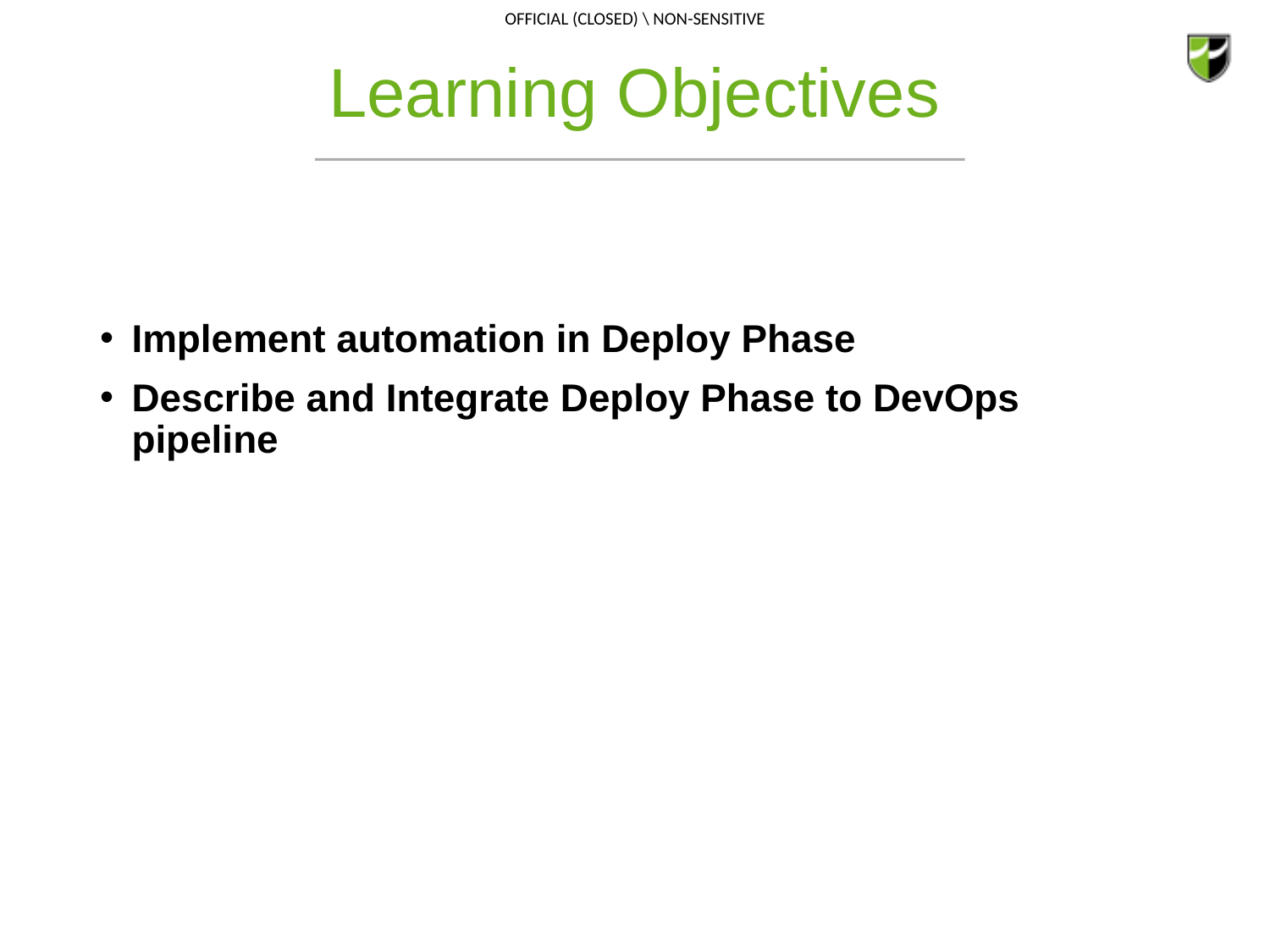

# Learning Objectives
Implement automation in Deploy Phase
Describe and Integrate Deploy Phase to DevOps pipeline